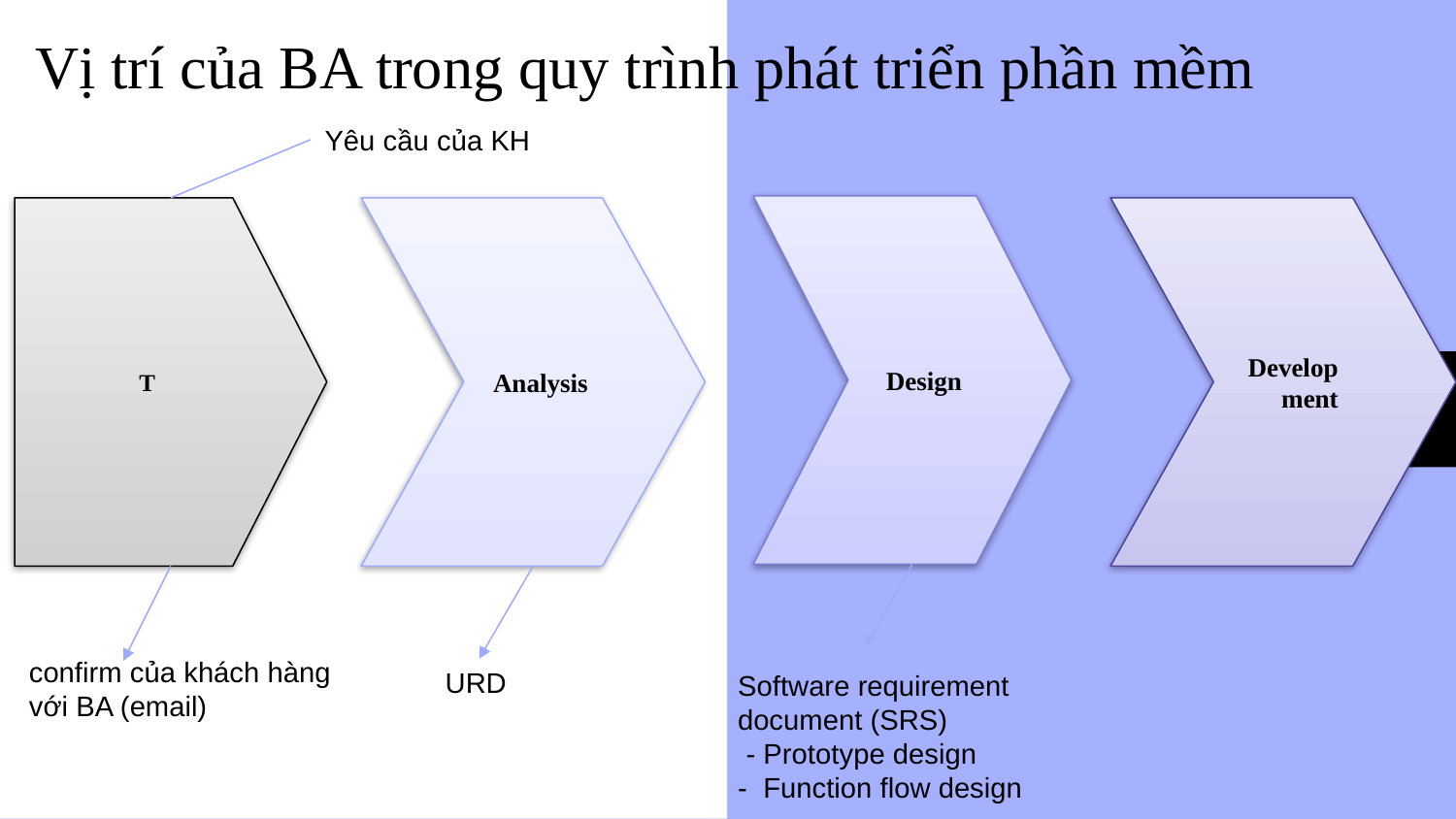

Vị trí của BA trong quy trình phát triển phần mềm
Yêu cầu của KH
Design
T
Analysis
Development
confirm của khách hàng với BA (email)
URD
Software requirement document (SRS)
 - Prototype design
-  Function flow design